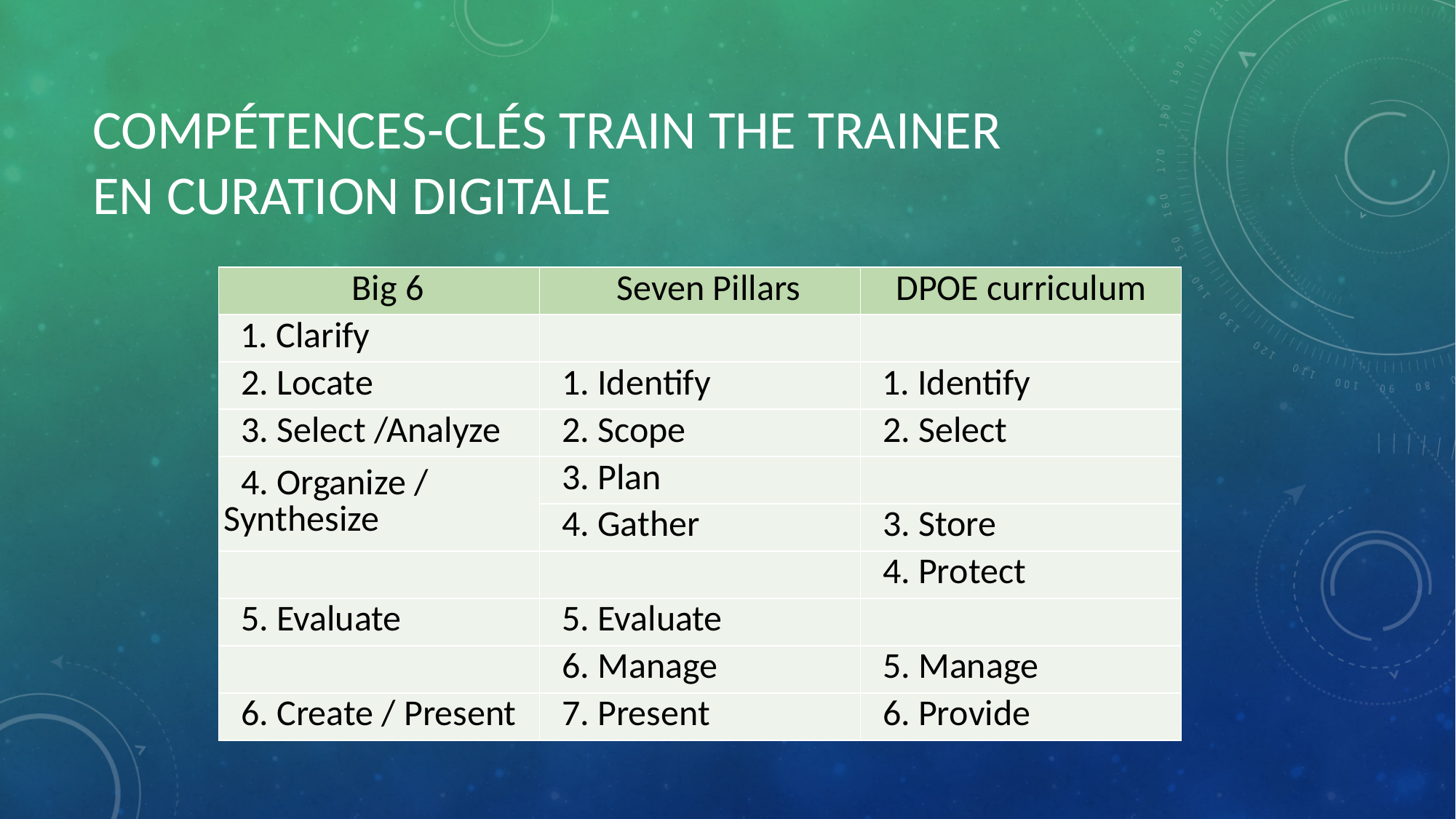

# Compétences-clés Train the Trainer en curation digitale
| Big 6 | Seven Pillars | DPOE curriculum |
| --- | --- | --- |
| 1. Clarify |  |  |
| 2. Locate | 1. Identify | 1. Identify |
| 3. Select /Analyze | 2. Scope | 2. Select |
| 4. Organize / Synthesize | 3. Plan |  |
|  | 4. Gather | 3. Store |
|  |  | 4. Protect |
| 5. Evaluate | 5. Evaluate |  |
|  | 6. Manage | 5. Manage |
| 6. Create / Present | 7. Present | 6. Provide |